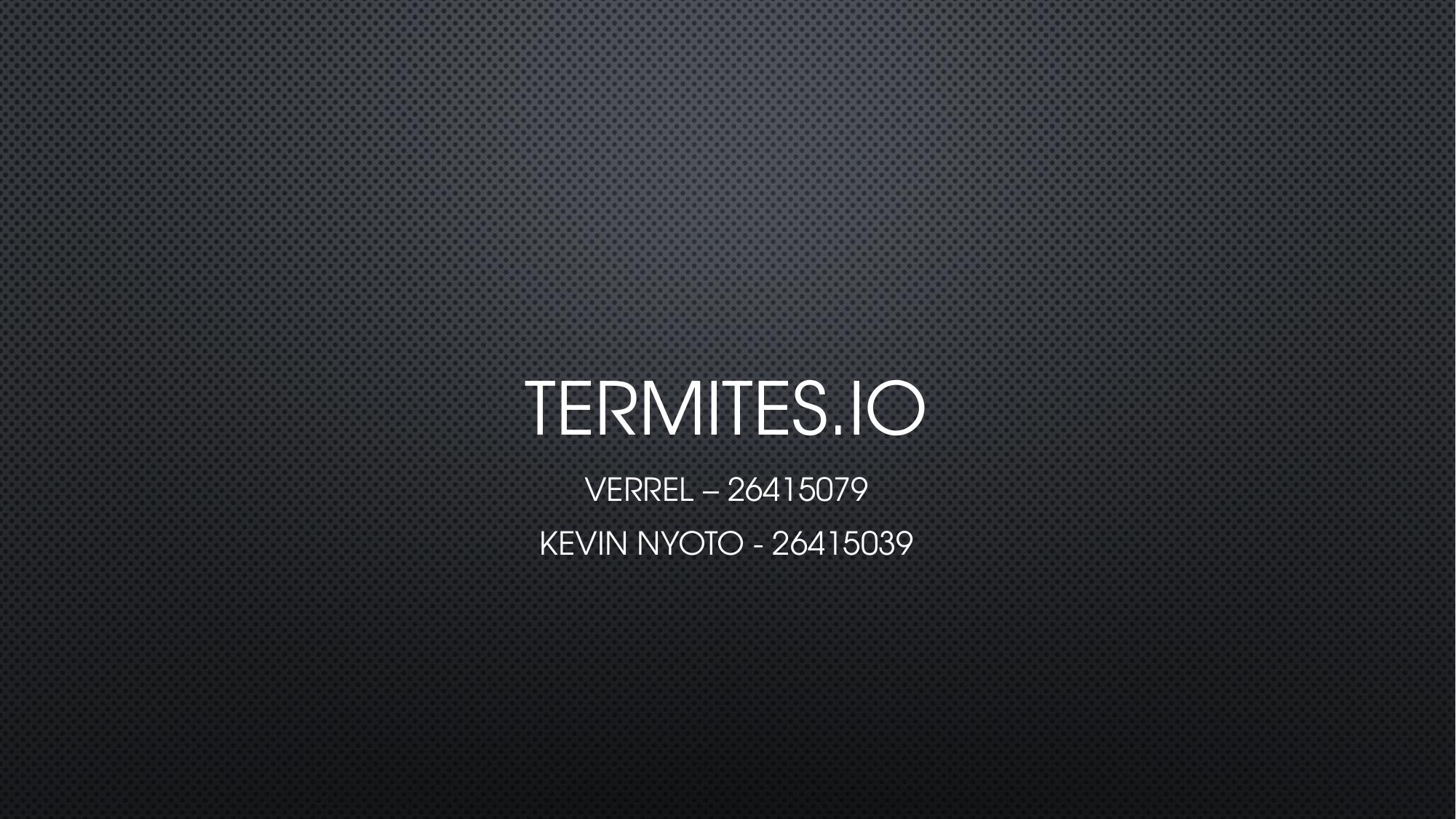

# termites.io
Verrel – 26415079
Kevin Nyoto - 26415039